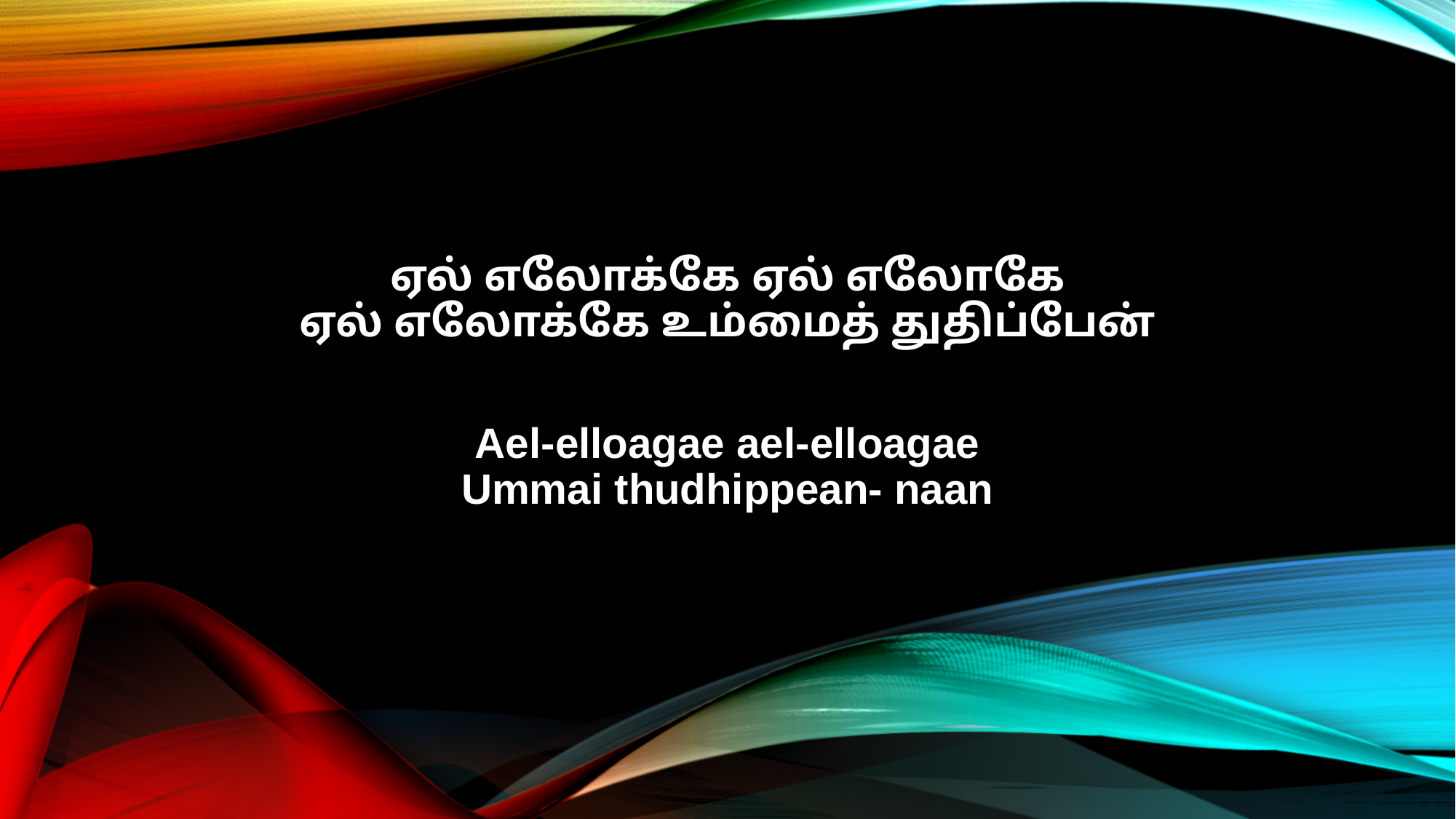

ஏல் எலோக்கே ஏல் எலோகே
ஏல் எலோக்கே உம்மைத் துதிப்பேன்

Ael-elloagae ael-elloagae
Ummai thudhippean- naan